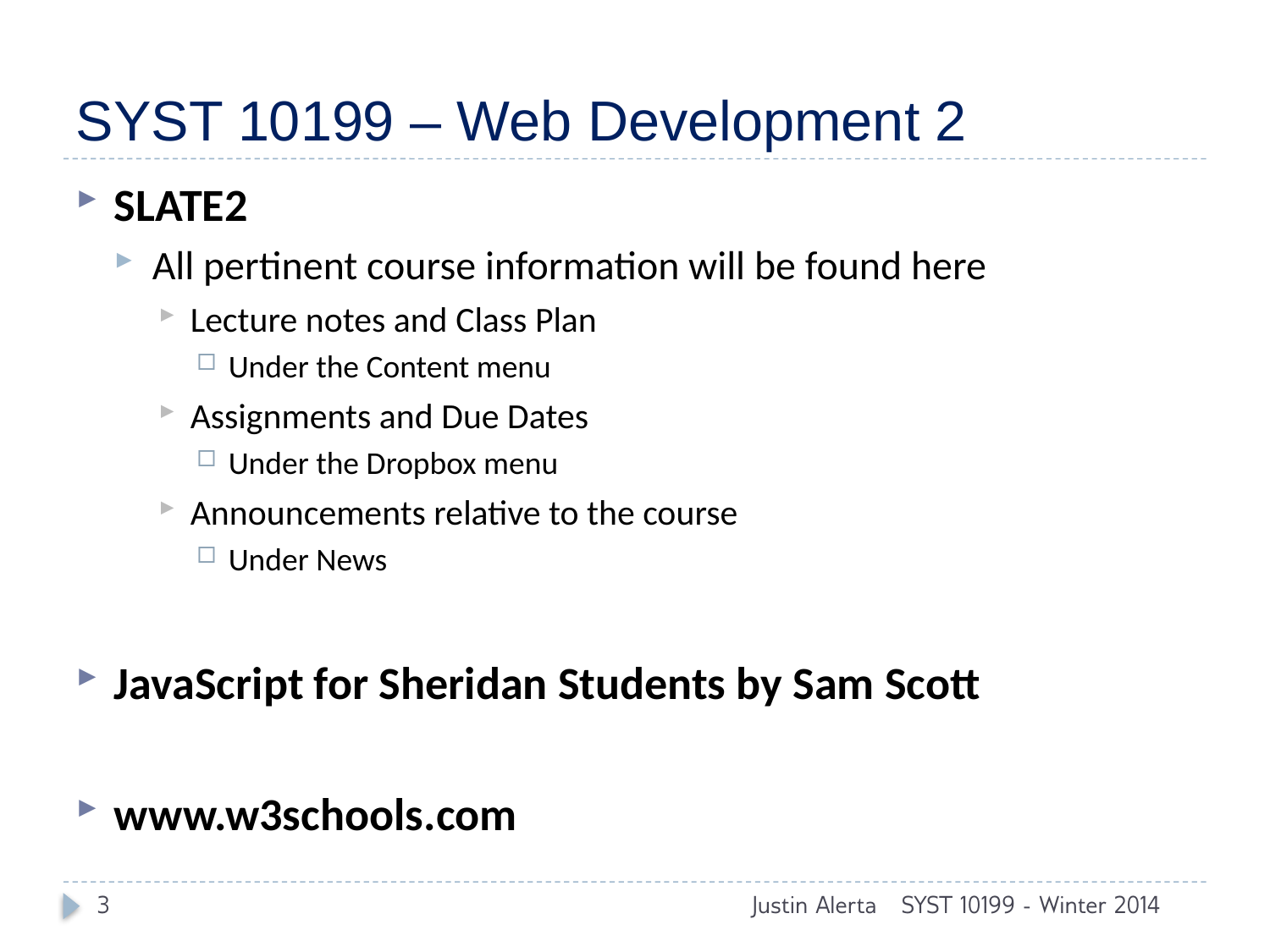

# SYST 10199 – Web Development 2
SLATE2
All pertinent course information will be found here
Lecture notes and Class Plan
Under the Content menu
Assignments and Due Dates
Under the Dropbox menu
Announcements relative to the course
Under News

JavaScript for Sheridan Students by Sam Scott

www.w3schools.com

3
Justin Alerta
SYST 10199 - Winter 2014